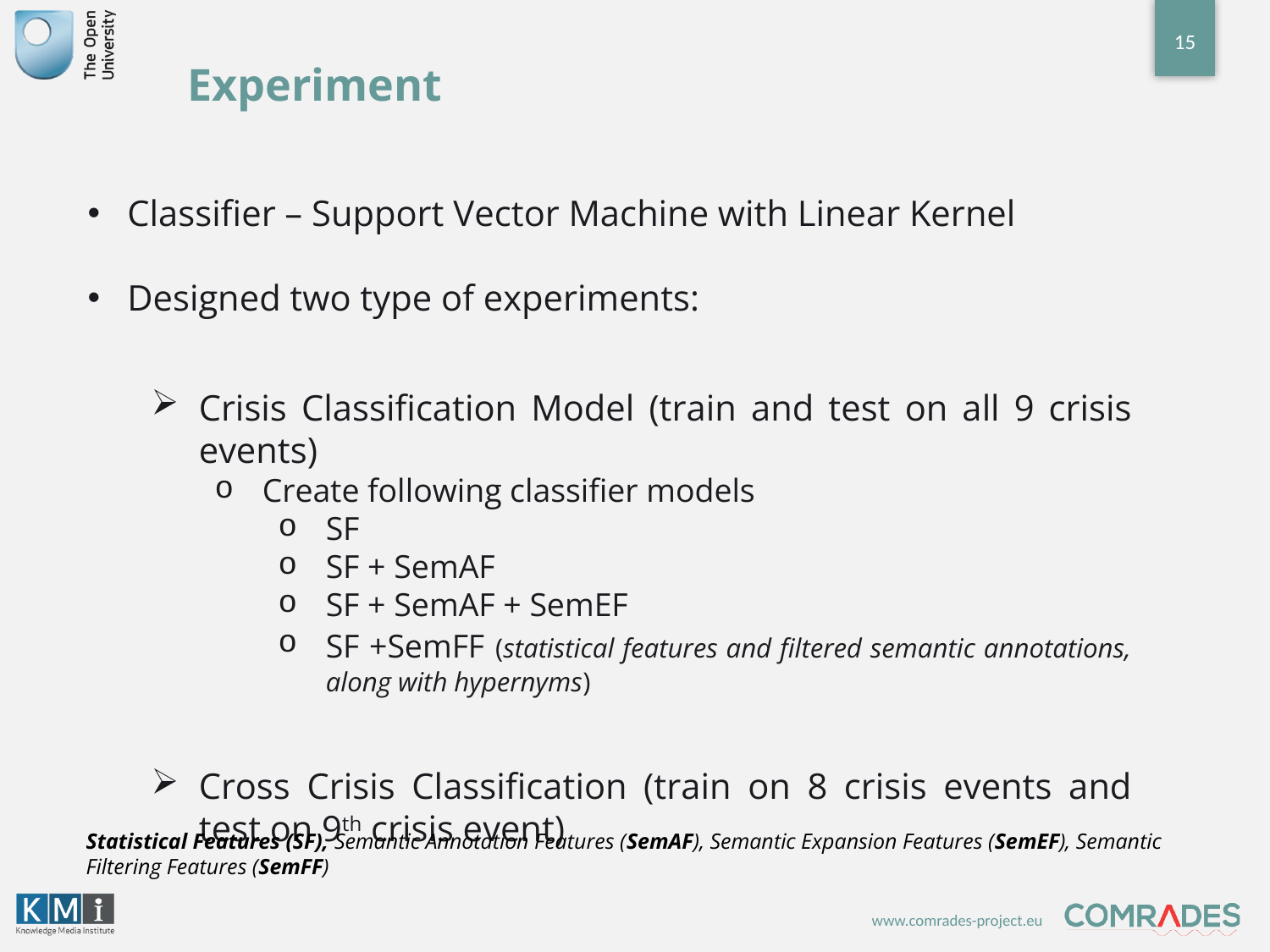

15
# Experiment
Classifier – Support Vector Machine with Linear Kernel

Designed two type of experiments:

Crisis Classification Model (train and test on all 9 crisis events)
Create following classifier models
SF
SF + SemAF
SF + SemAF + SemEF
SF +SemFF (statistical features and filtered semantic annotations, along with hypernyms)

Cross Crisis Classification (train on 8 crisis events and test on 9th crisis event)
Statistical Features (SF), Semantic Annotation Features (SemAF), Semantic Expansion Features (SemEF), Semantic Filtering Features (SemFF)